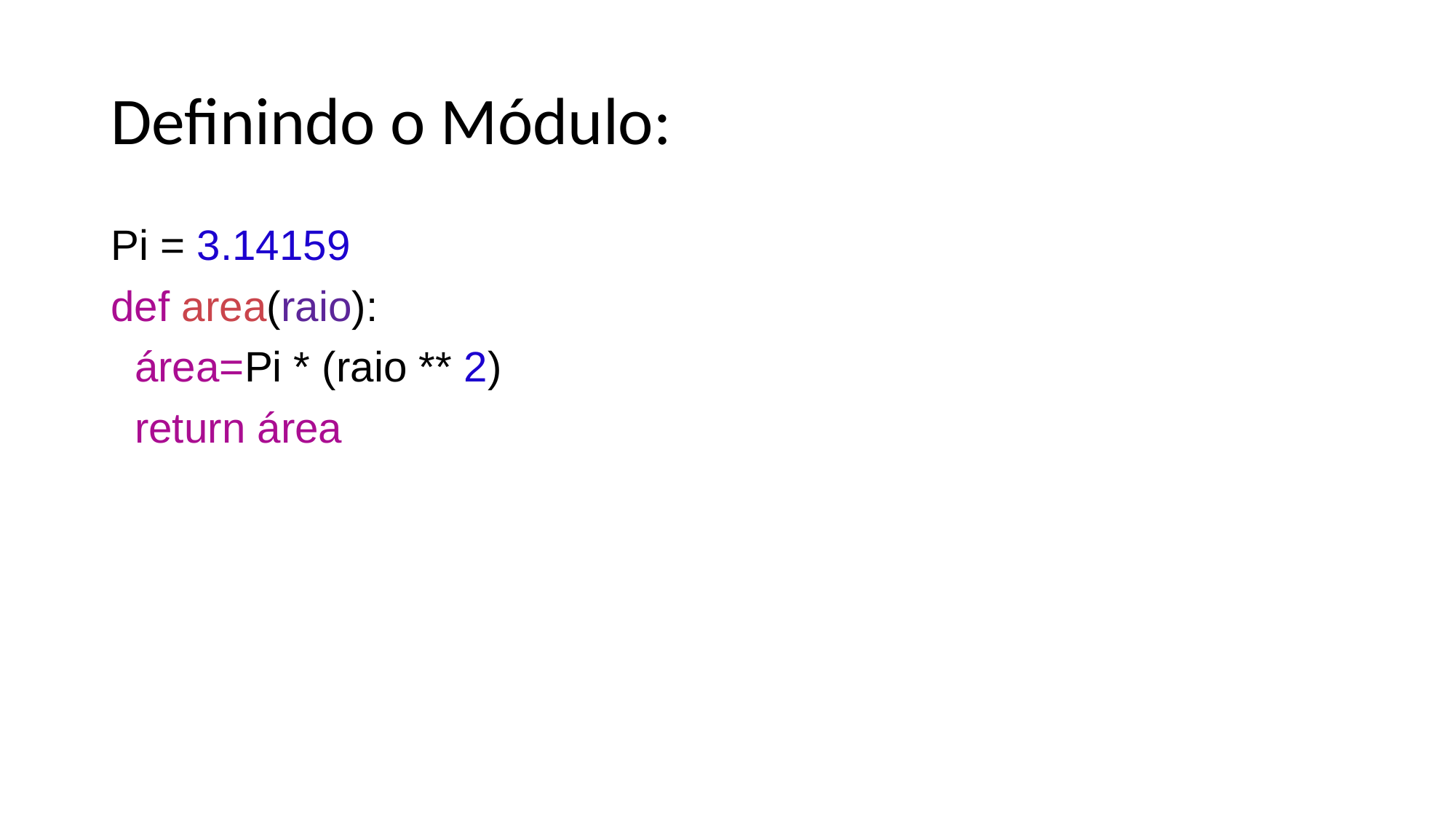

# Definindo o Módulo:
Pi = 3.14159
def area(raio):
  área=Pi * (raio ** 2)
  return área